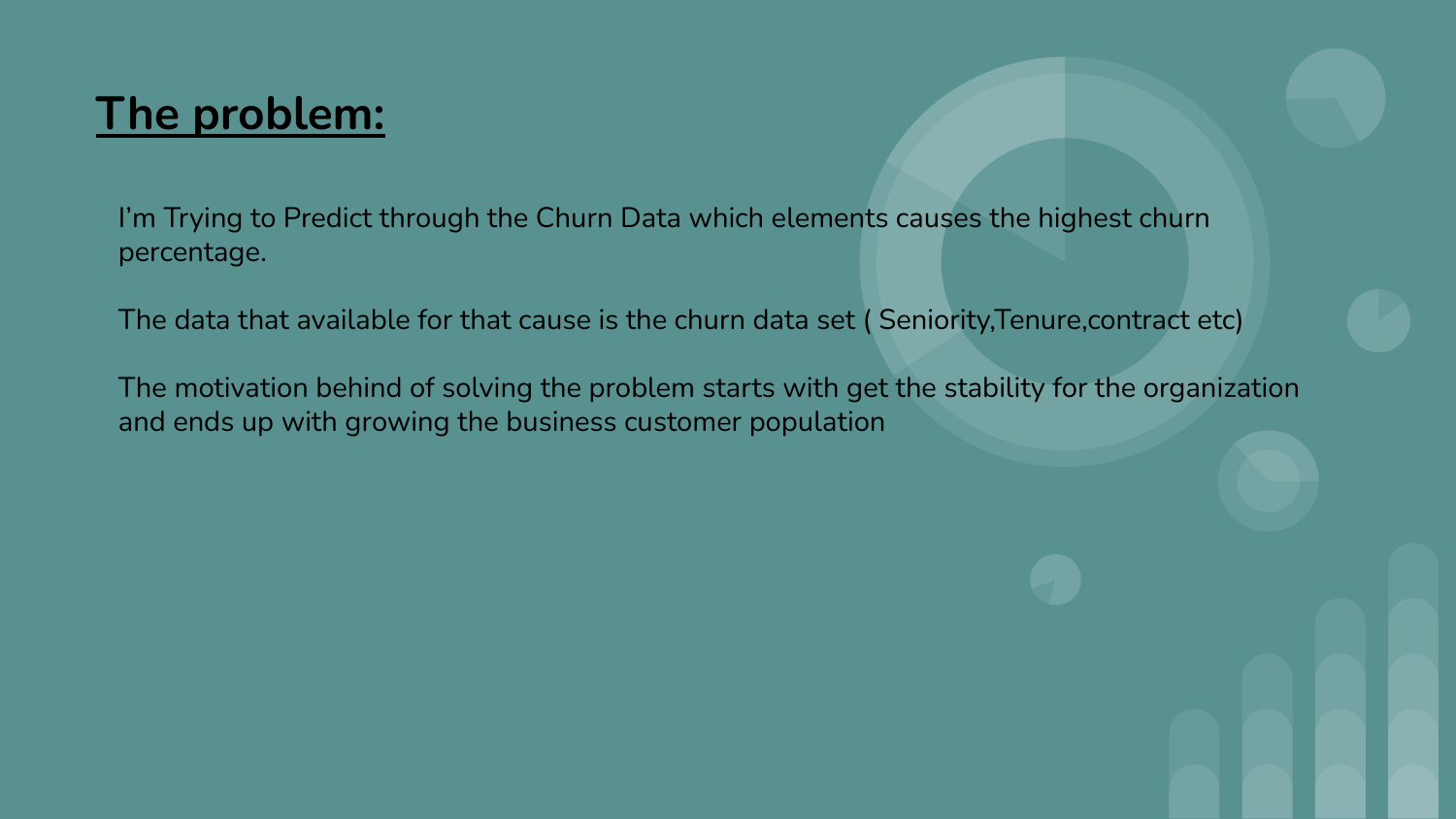

The problem:
I’m Trying to Predict through the Churn Data which elements causes the highest churn percentage.

The data that available for that cause is the churn data set ( Seniority,Tenure,contract etc)

The motivation behind of solving the problem starts with get the stability for the organization and ends up with growing the business customer population